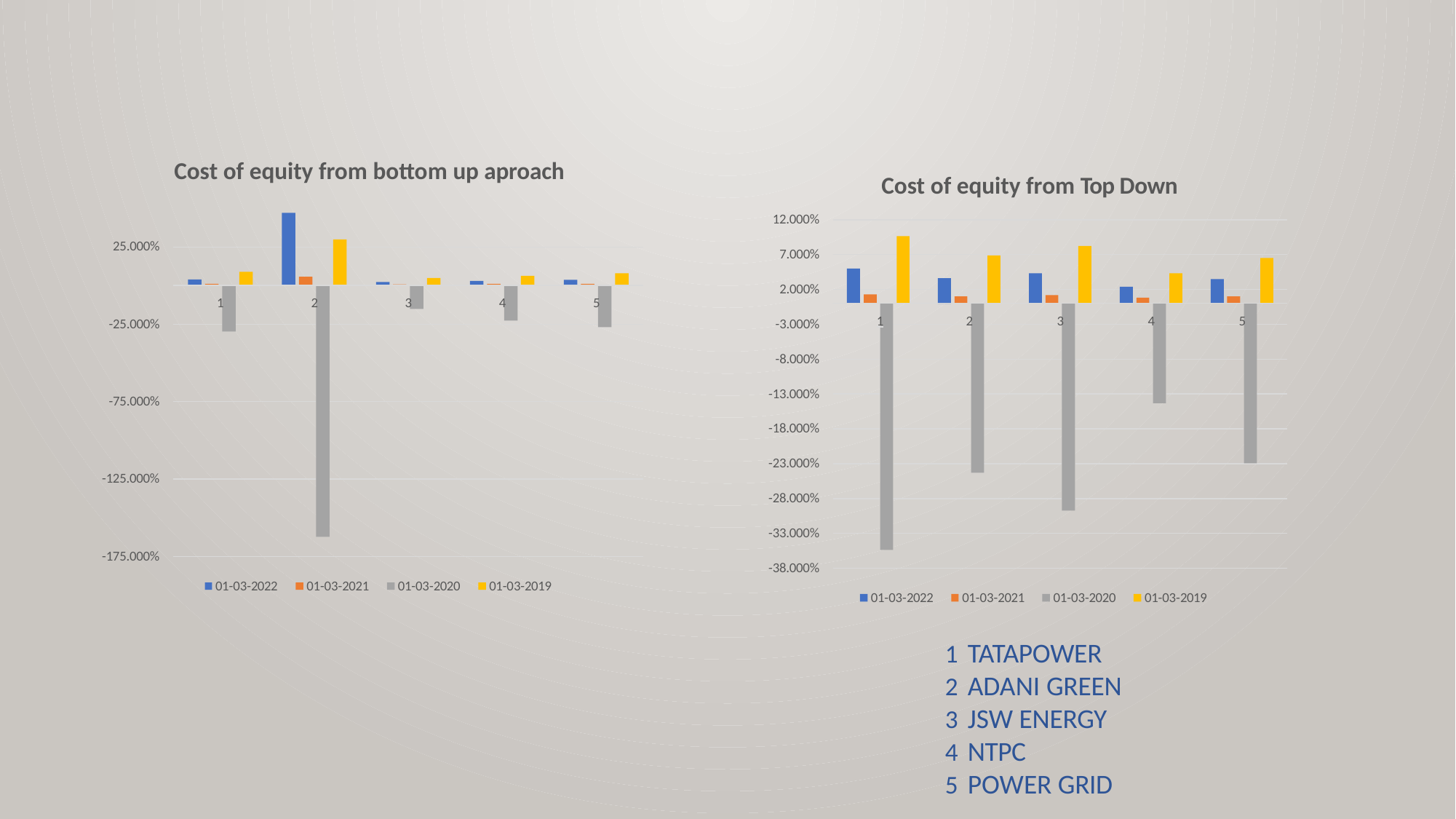

Cost of equity from bottom up aproach
Cost of equity from Top Down
12.000%

25.000%

7.000%

2.000%

1
2
3
4
5

	1
2
3
4
5
-25.000%
-3.000%

-8.000%

-13.000%
-75.000%

-18.000%

-23.000%

-125.000%
-28.000%

-33.000%

-175.000%

-38.000%

01-03-2022
01-03-2021
01-03-2020
01-03-2019

01-03-2022
01-03-2021
01-03-2020
01-03-2019

TATAPOWER
ADANI GREEN
JSW ENERGY
NTPC
POWER GRID